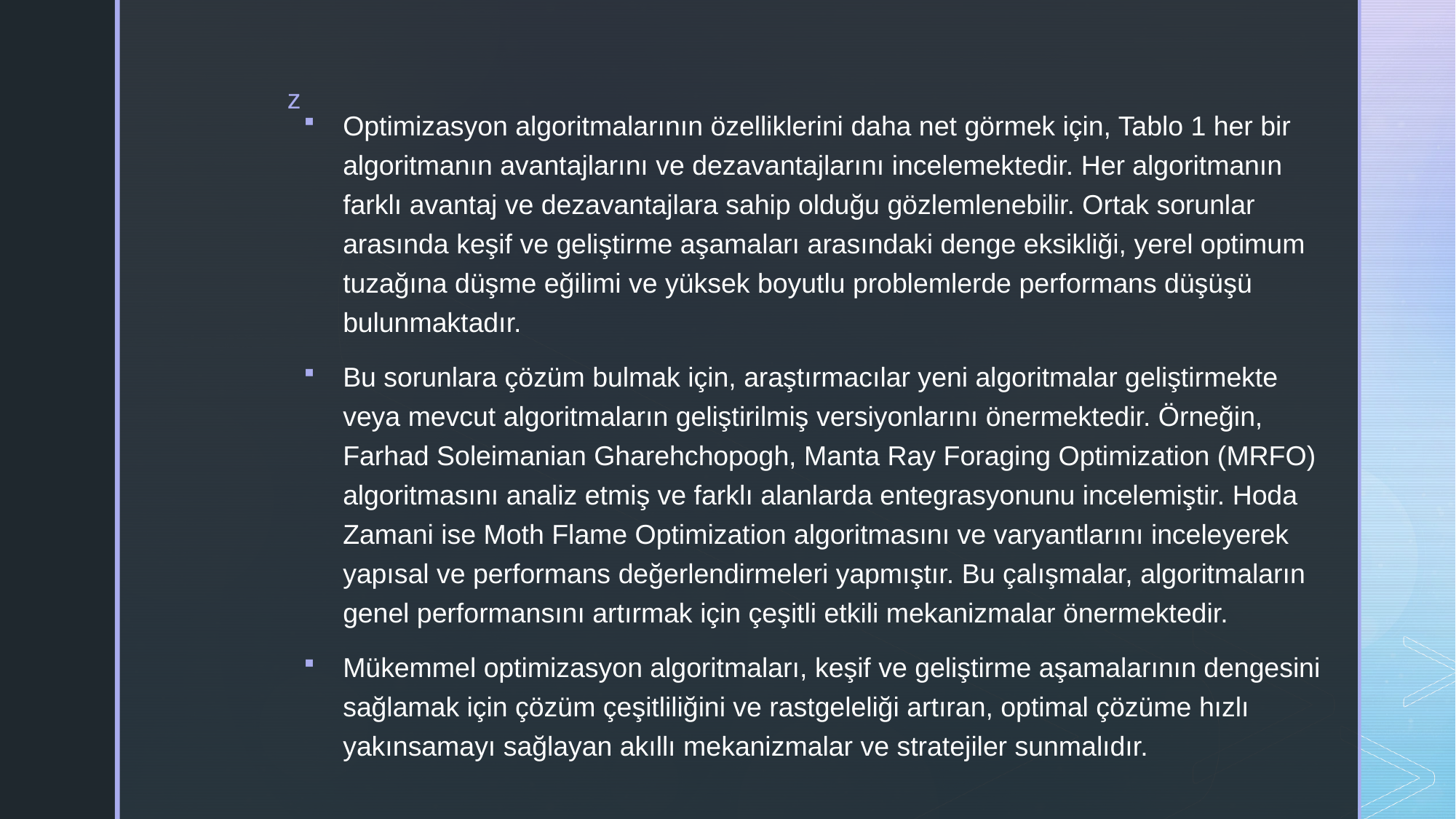

Optimizasyon algoritmalarının özelliklerini daha net görmek için, Tablo 1 her bir algoritmanın avantajlarını ve dezavantajlarını incelemektedir. Her algoritmanın farklı avantaj ve dezavantajlara sahip olduğu gözlemlenebilir. Ortak sorunlar arasında keşif ve geliştirme aşamaları arasındaki denge eksikliği, yerel optimum tuzağına düşme eğilimi ve yüksek boyutlu problemlerde performans düşüşü bulunmaktadır.
Bu sorunlara çözüm bulmak için, araştırmacılar yeni algoritmalar geliştirmekte veya mevcut algoritmaların geliştirilmiş versiyonlarını önermektedir. Örneğin, Farhad Soleimanian Gharehchopogh, Manta Ray Foraging Optimization (MRFO) algoritmasını analiz etmiş ve farklı alanlarda entegrasyonunu incelemiştir. Hoda Zamani ise Moth Flame Optimization algoritmasını ve varyantlarını inceleyerek yapısal ve performans değerlendirmeleri yapmıştır. Bu çalışmalar, algoritmaların genel performansını artırmak için çeşitli etkili mekanizmalar önermektedir.
Mükemmel optimizasyon algoritmaları, keşif ve geliştirme aşamalarının dengesini sağlamak için çözüm çeşitliliğini ve rastgeleliği artıran, optimal çözüme hızlı yakınsamayı sağlayan akıllı mekanizmalar ve stratejiler sunmalıdır.